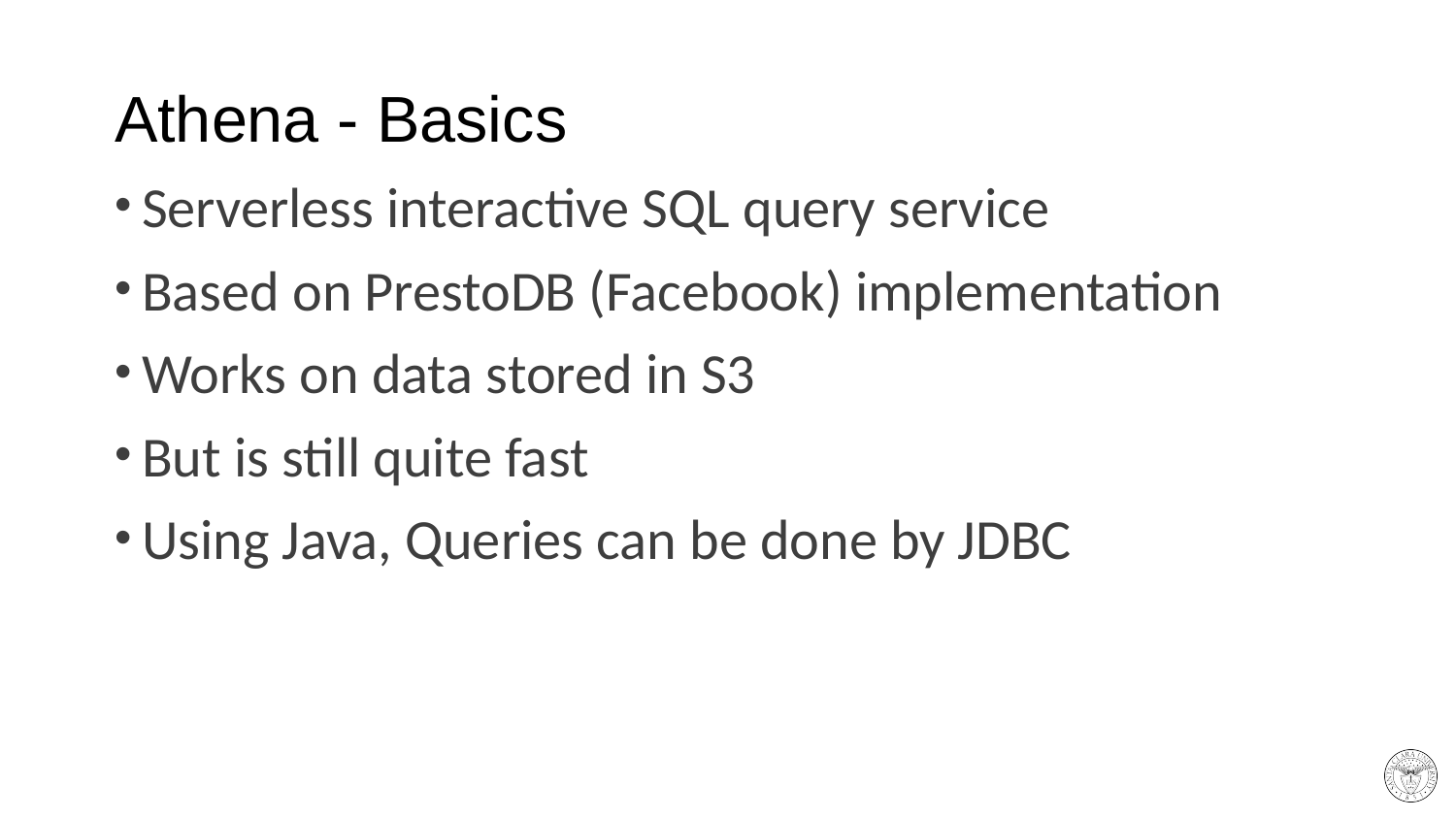

# Athena - Basics
Serverless interactive SQL query service
Based on PrestoDB (Facebook) implementation
Works on data stored in S3
But is still quite fast
Using Java, Queries can be done by JDBC